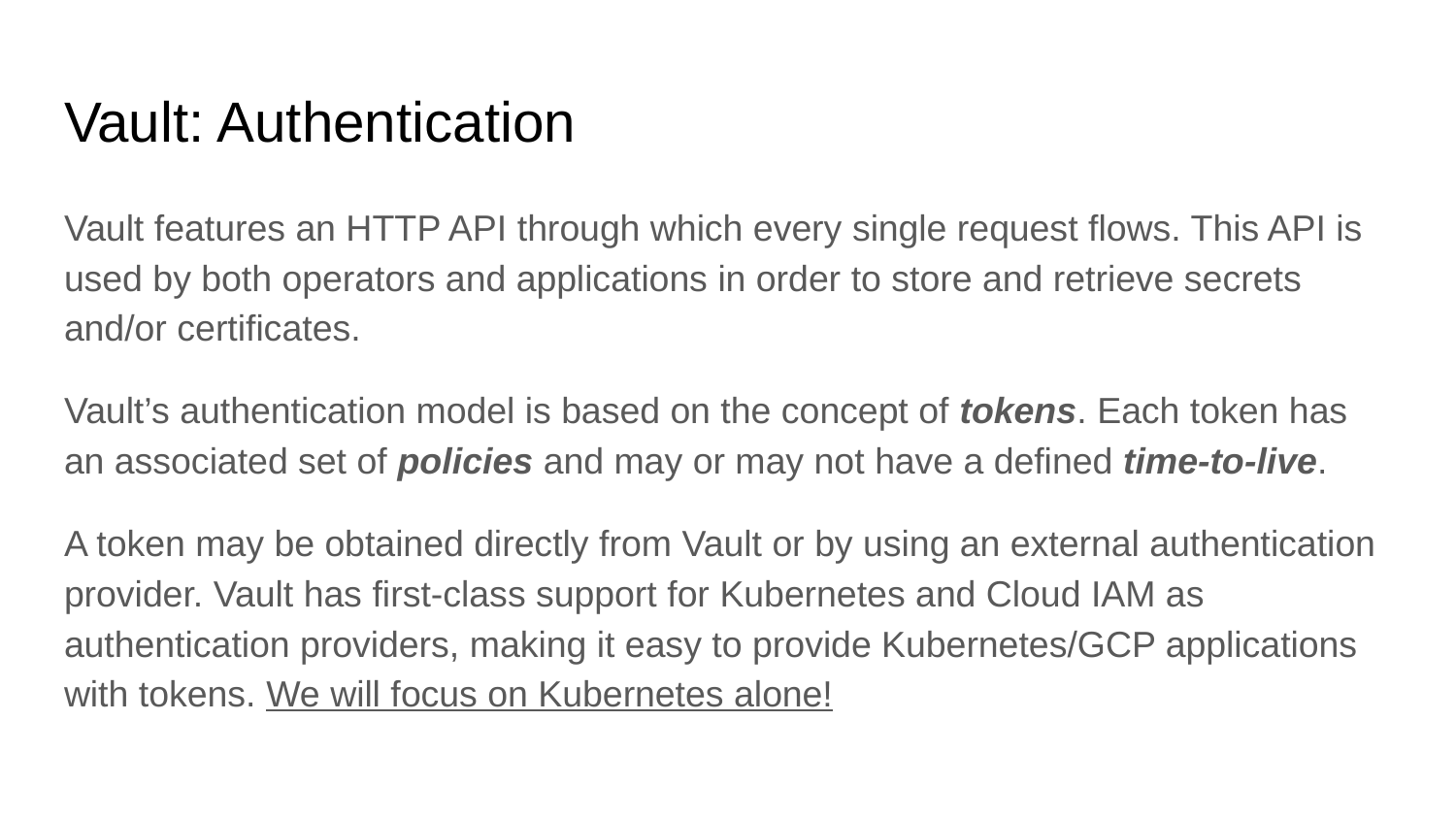

# Vault: Authentication
Vault features an HTTP API through which every single request flows. This API is used by both operators and applications in order to store and retrieve secrets and/or certificates.
Vault’s authentication model is based on the concept of tokens. Each token has an associated set of policies and may or may not have a defined time-to-live.
A token may be obtained directly from Vault or by using an external authentication provider. Vault has first-class support for Kubernetes and Cloud IAM as authentication providers, making it easy to provide Kubernetes/GCP applications with tokens. We will focus on Kubernetes alone!